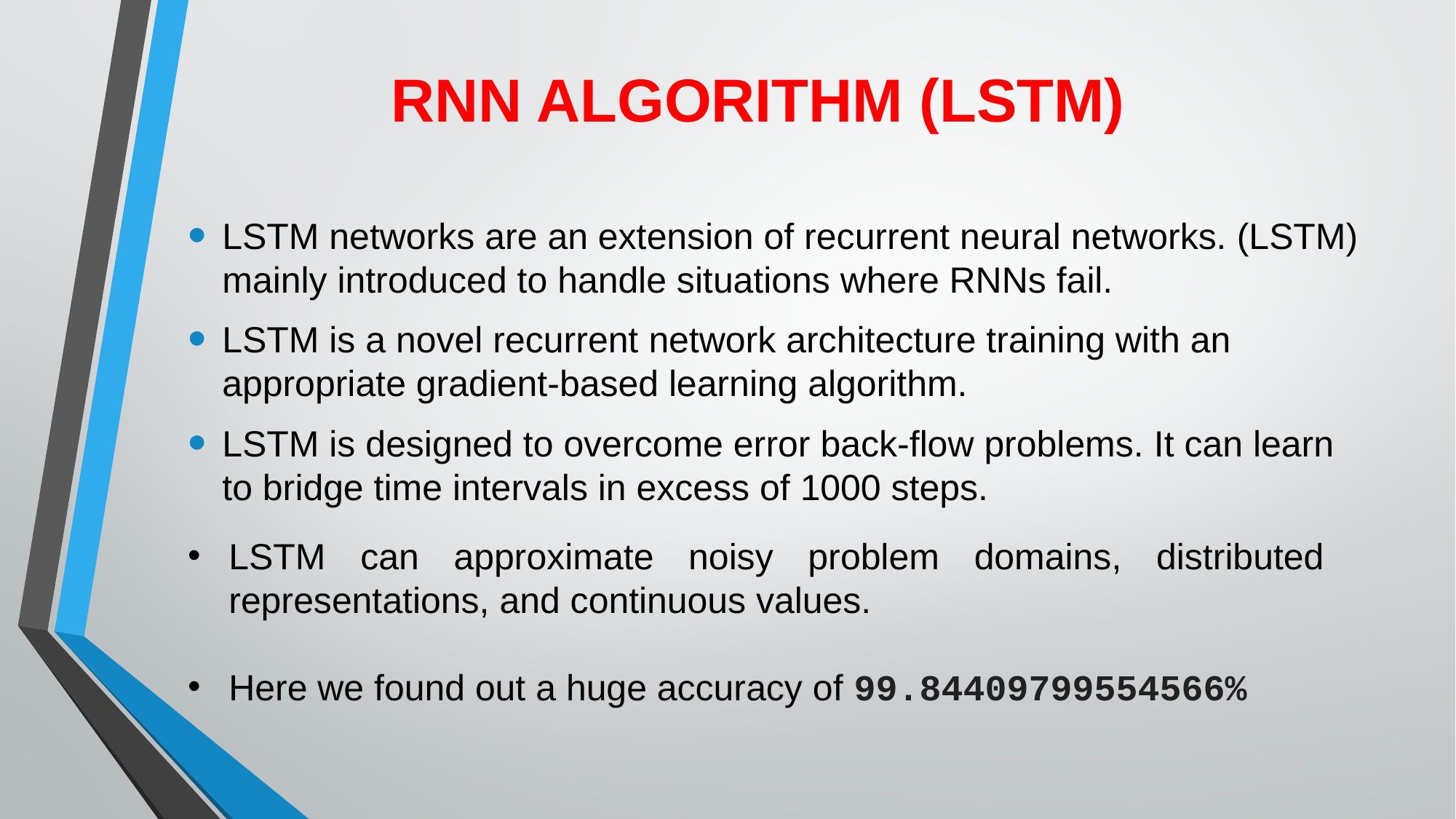

# RNN ALGORITHM (LSTM)
LSTM networks are an extension of recurrent neural networks. (LSTM) mainly introduced to handle situations where RNNs fail.
LSTM is a novel recurrent network architecture training with an appropriate gradient-based learning algorithm.
LSTM is designed to overcome error back-flow problems. It can learn to bridge time intervals in excess of 1000 steps.

LSTM can approximate noisy problem domains, distributed representations, and continuous values.

Here we found out a huge accuracy of 99.84409799554566%